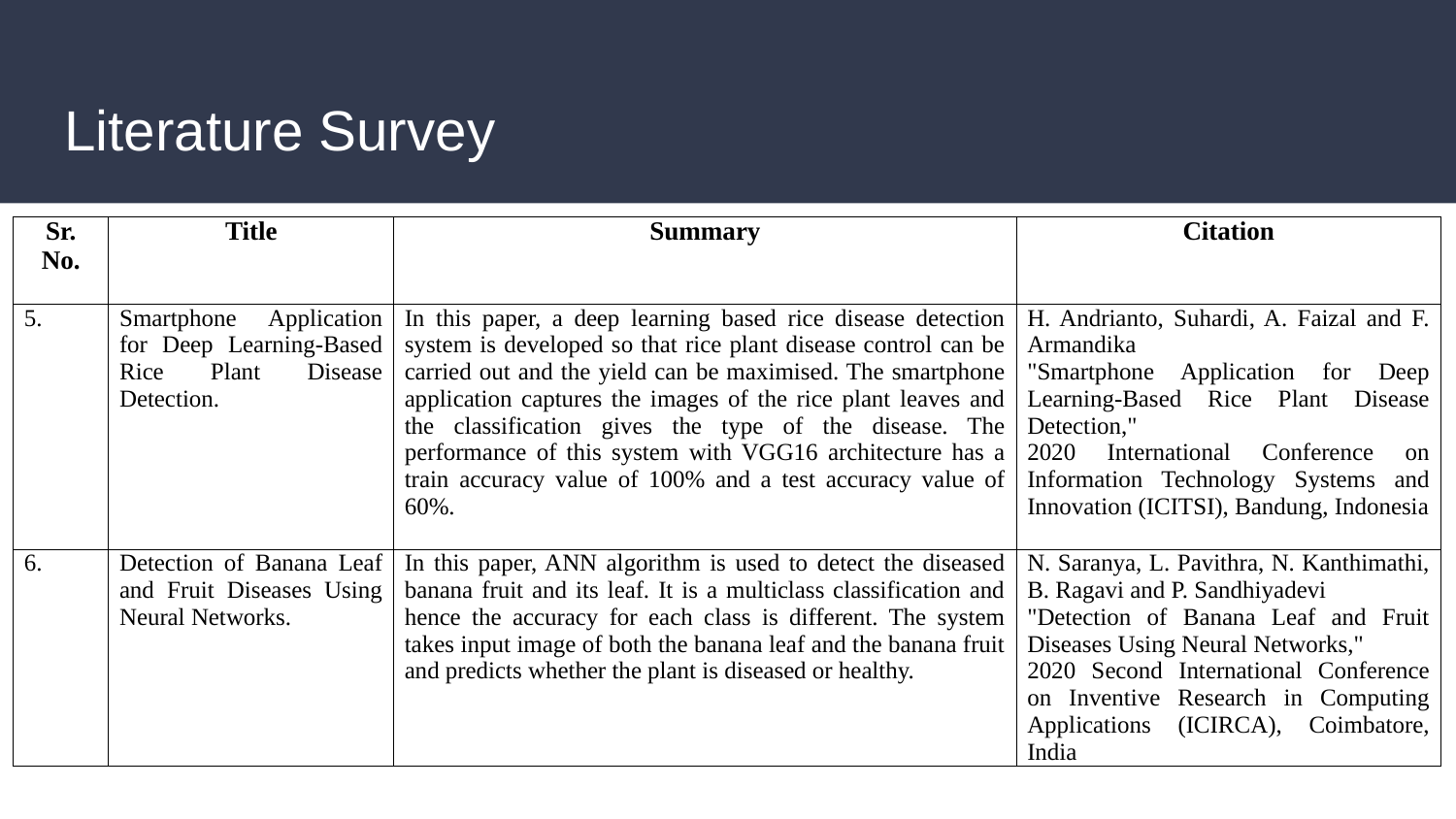

# Literature Survey

| Sr. No. | Title | Summary | Citation |
| --- | --- | --- | --- |
| 5. | Smartphone Application for Deep Learning-Based Rice Plant Disease Detection. | In this paper, a deep learning based rice disease detection system is developed so that rice plant disease control can be carried out and the yield can be maximised. The smartphone application captures the images of the rice plant leaves and the classification gives the type of the disease. The performance of this system with VGG16 architecture has a train accuracy value of 100% and a test accuracy value of 60%. | H. Andrianto, Suhardi, A. Faizal and F. Armandika "Smartphone Application for Deep Learning-Based Rice Plant Disease Detection," 2020 International Conference on Information Technology Systems and Innovation (ICITSI), Bandung, Indonesia |
| 6. | Detection of Banana Leaf and Fruit Diseases Using Neural Networks. | In this paper, ANN algorithm is used to detect the diseased banana fruit and its leaf. It is a multiclass classification and hence the accuracy for each class is different. The system takes input image of both the banana leaf and the banana fruit and predicts whether the plant is diseased or healthy. | N. Saranya, L. Pavithra, N. Kanthimathi, B. Ragavi and P. Sandhiyadevi "Detection of Banana Leaf and Fruit Diseases Using Neural Networks," 2020 Second International Conference on Inventive Research in Computing Applications (ICIRCA), Coimbatore, India |